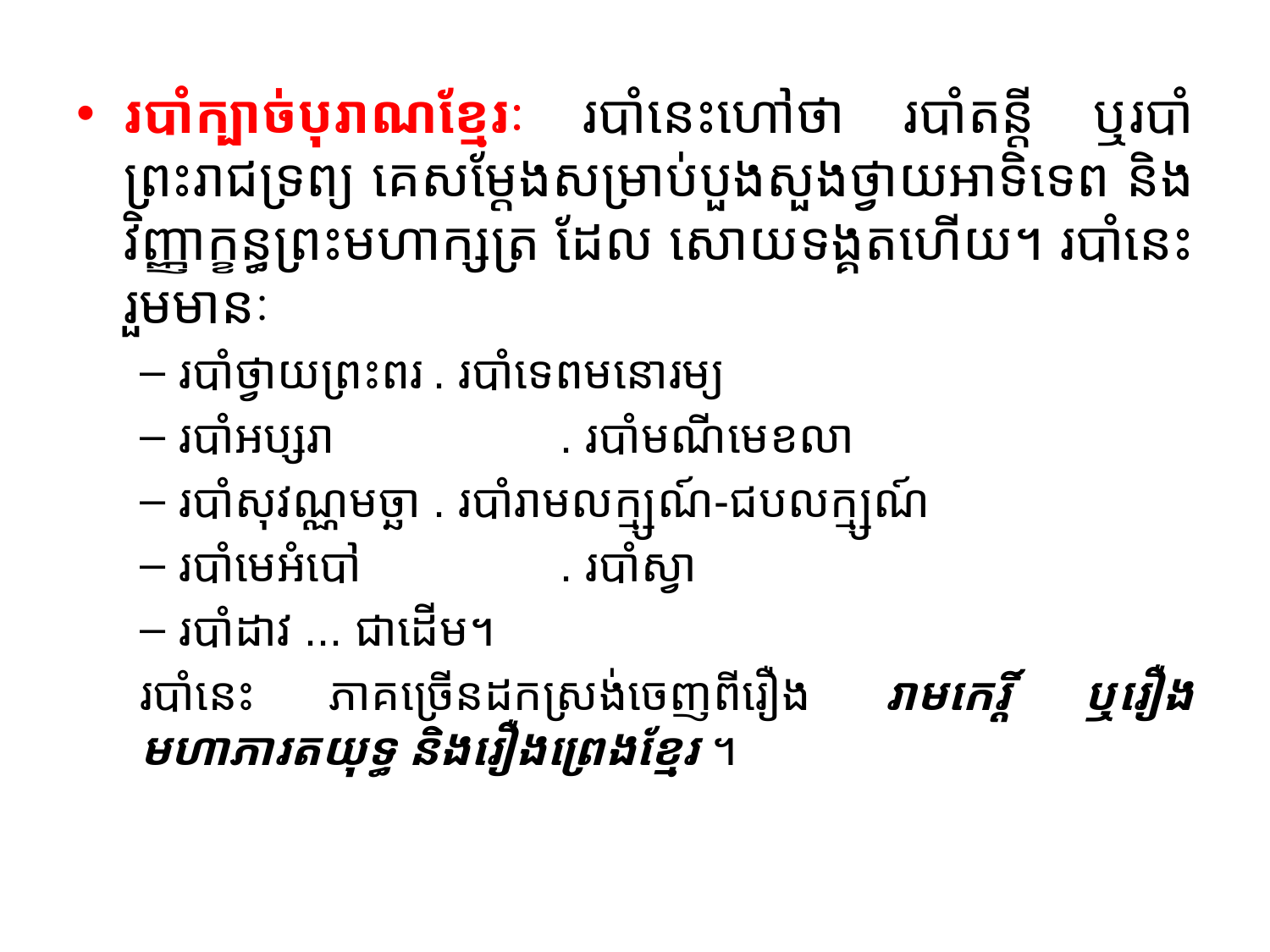

#
របាំក្បាច់បុរាណខ្មែរៈ របាំនេះហៅថា របាំតន្តី ឬរបាំព្រះរាជទ្រព្យ គេសម្តែងសម្រាប់បួងសួងថ្វាយអាទិទេព និងវិញ្ញាក្ខន្ធព្រះមហាក្សត្រ ដែល សោយទង្គតហើយ។ របាំនេះរួមមានៈ
របាំថ្វាយព្រះពរ	. របាំទេពមនោរម្យ
របាំអប្សរា		. របាំមណីមេខលា
របាំសុវណ្ណមច្ឆា	. របាំរាមលក្ម្សណ៍-ជបលក្ម្សណ៍
របាំមេអំបៅ		. របាំស្វា
របាំដាវ ... ជាដើម។
របាំនេះ ភាគច្រើនដកស្រង់ចេញពីរឿង រាមកេរ្តិ៍ ឬរឿង មហាភារតយុទ្ធ និងរឿងព្រេងខ្មែរ ។